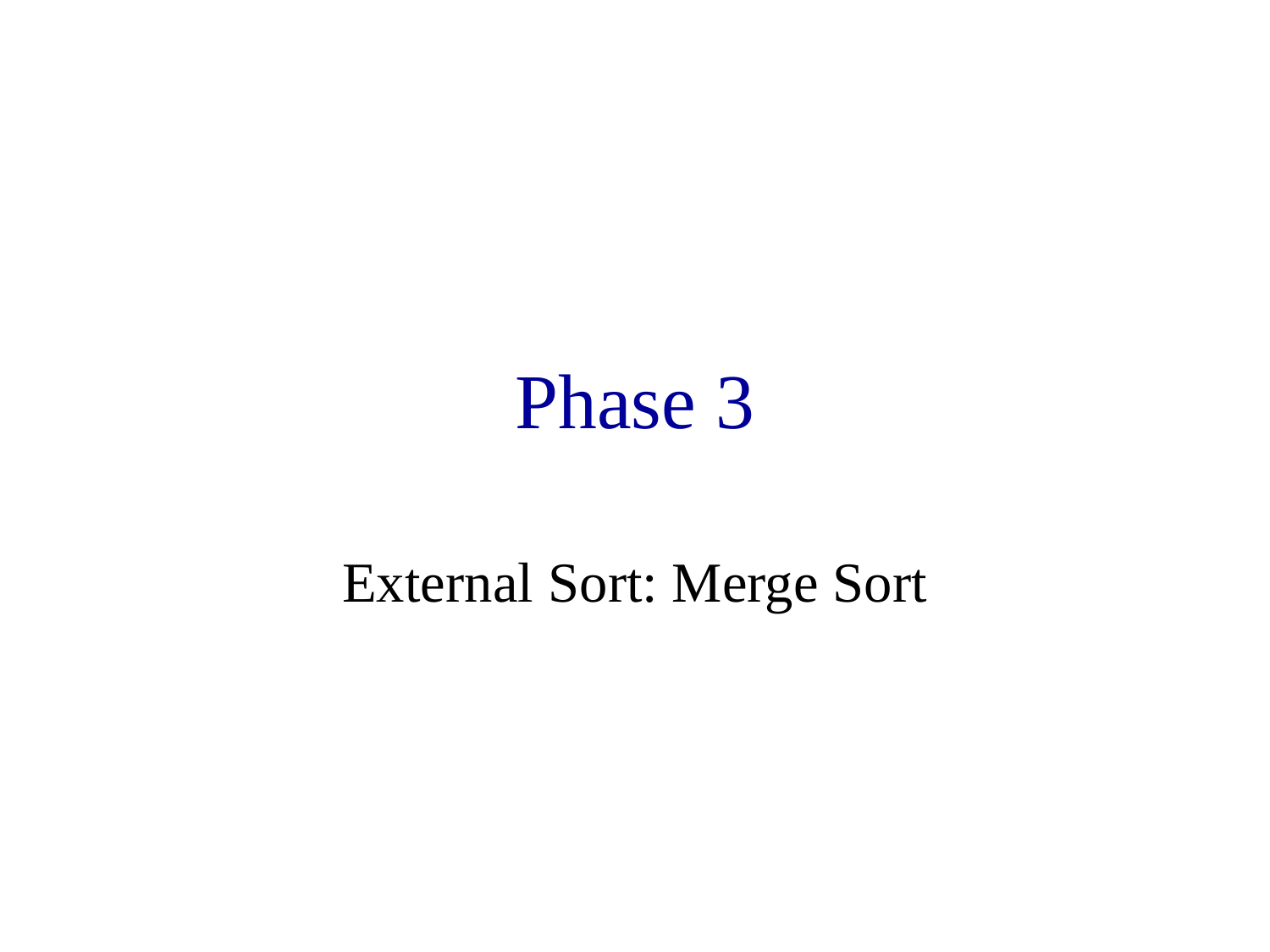

# Phase 3
External Sort: Merge Sort